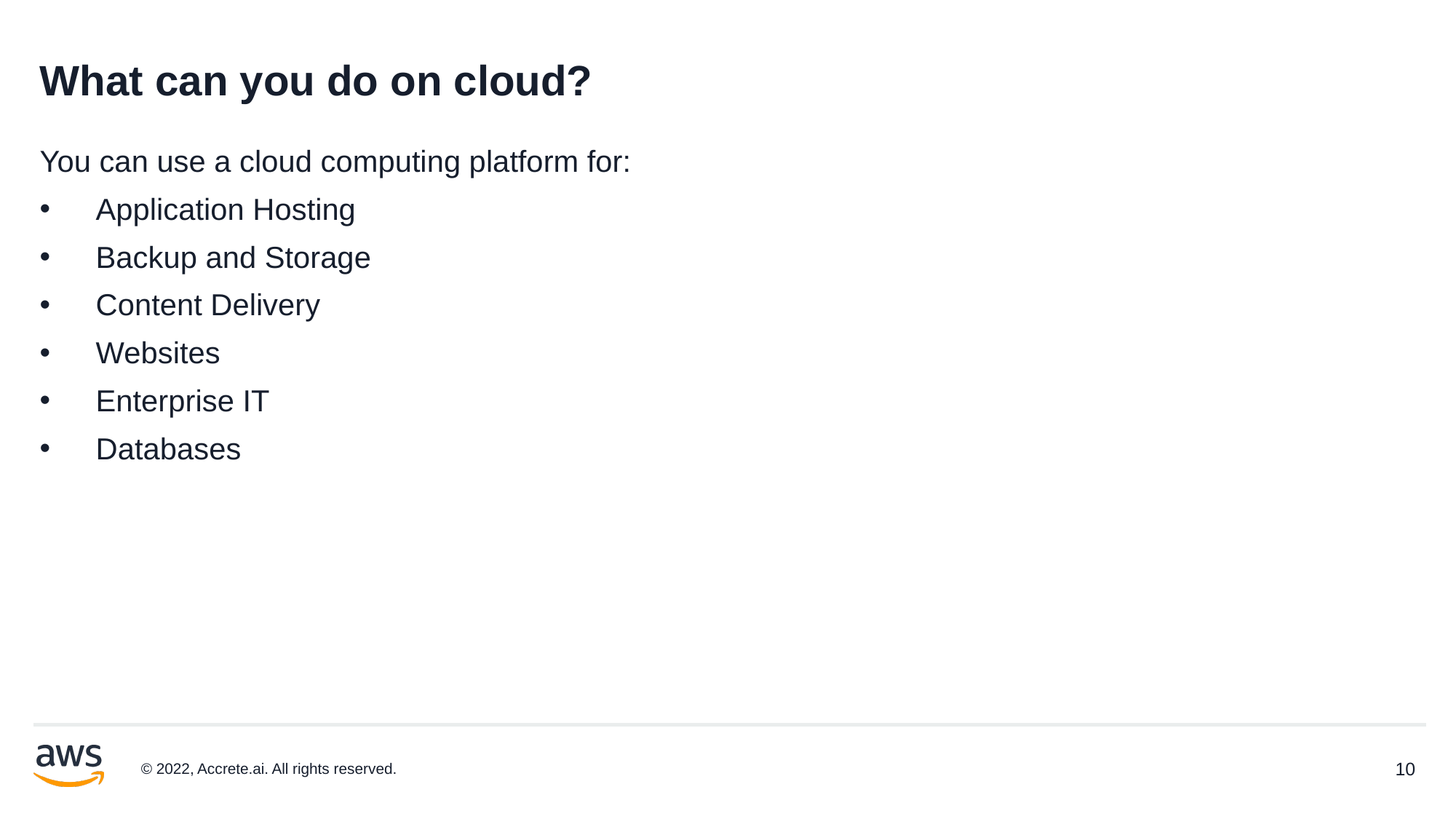

# What can you do on cloud?
You can use a cloud computing platform for:
Application Hosting
Backup and Storage
Content Delivery
Websites
Enterprise IT
Databases

© 2022, Accrete.ai. All rights reserved.
10